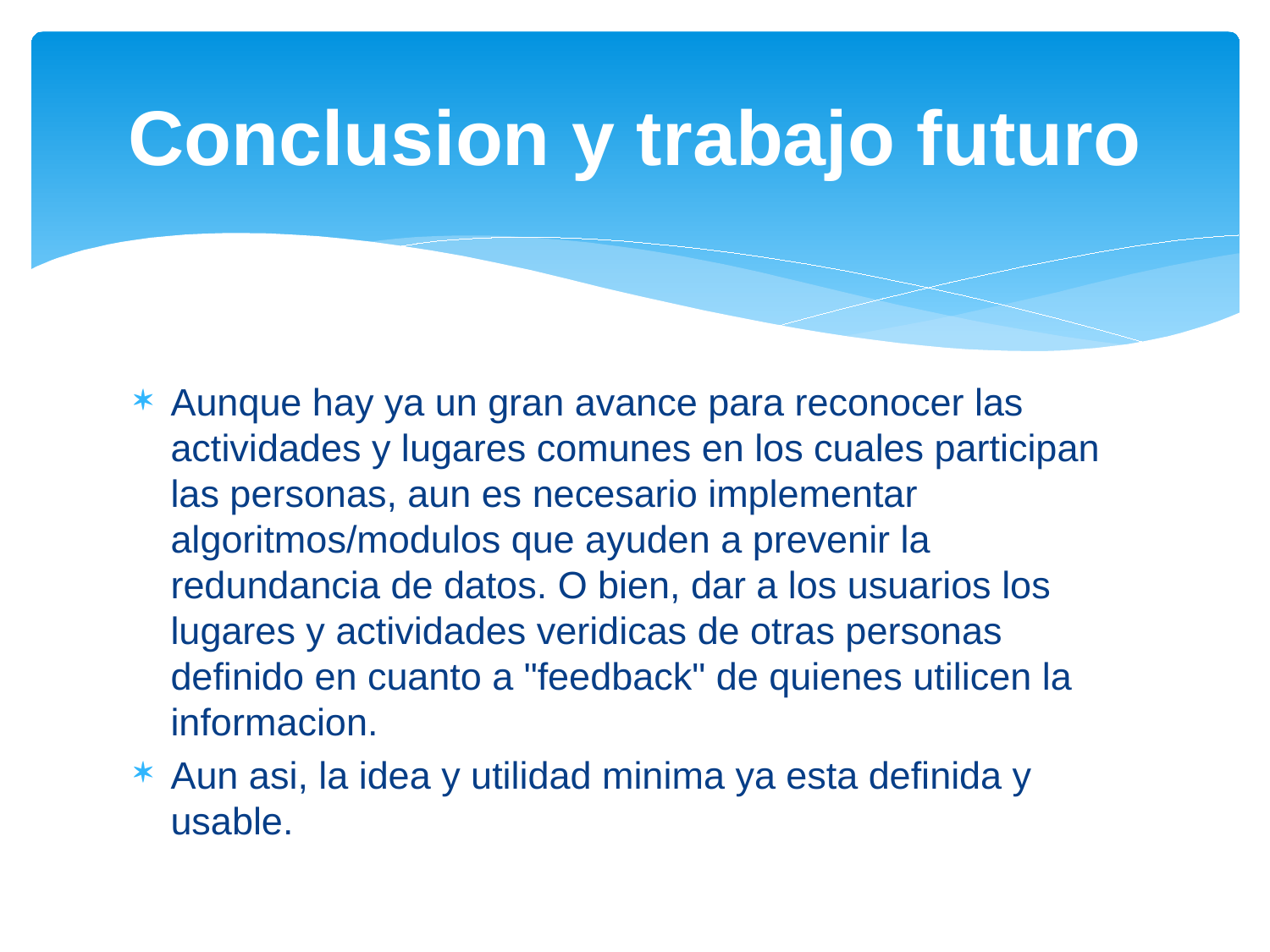

# Conclusion y trabajo futuro
Aunque hay ya un gran avance para reconocer las actividades y lugares comunes en los cuales participan las personas, aun es necesario implementar algoritmos/modulos que ayuden a prevenir la redundancia de datos. O bien, dar a los usuarios los lugares y actividades veridicas de otras personas definido en cuanto a "feedback" de quienes utilicen la informacion.
Aun asi, la idea y utilidad minima ya esta definida y usable.